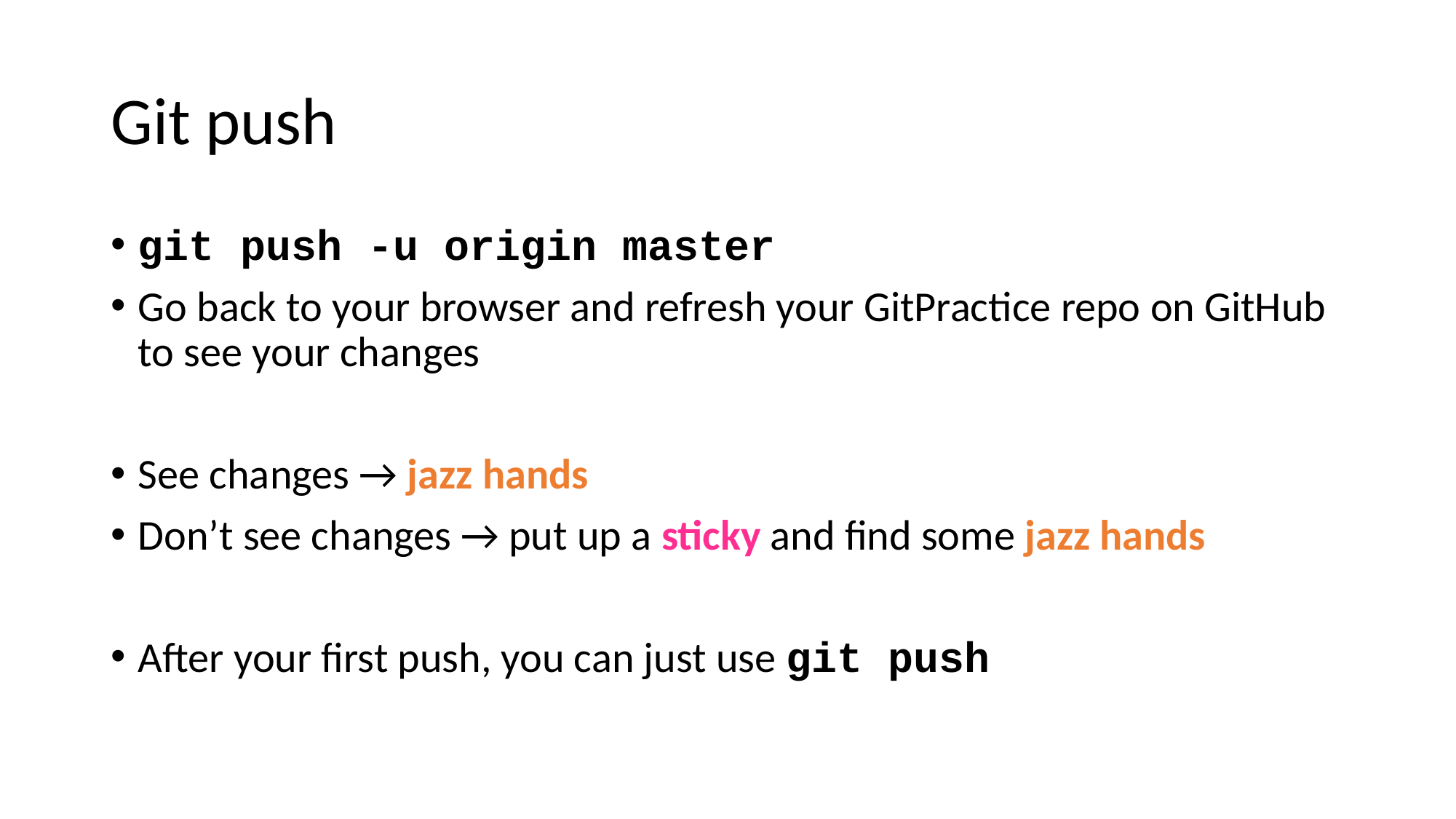

# Git push
git push -u origin master
Go back to your browser and refresh your GitPractice repo on GitHub to see your changes

See changes → jazz hands
Don’t see changes → put up a sticky and find some jazz hands

After your first push, you can just use git push